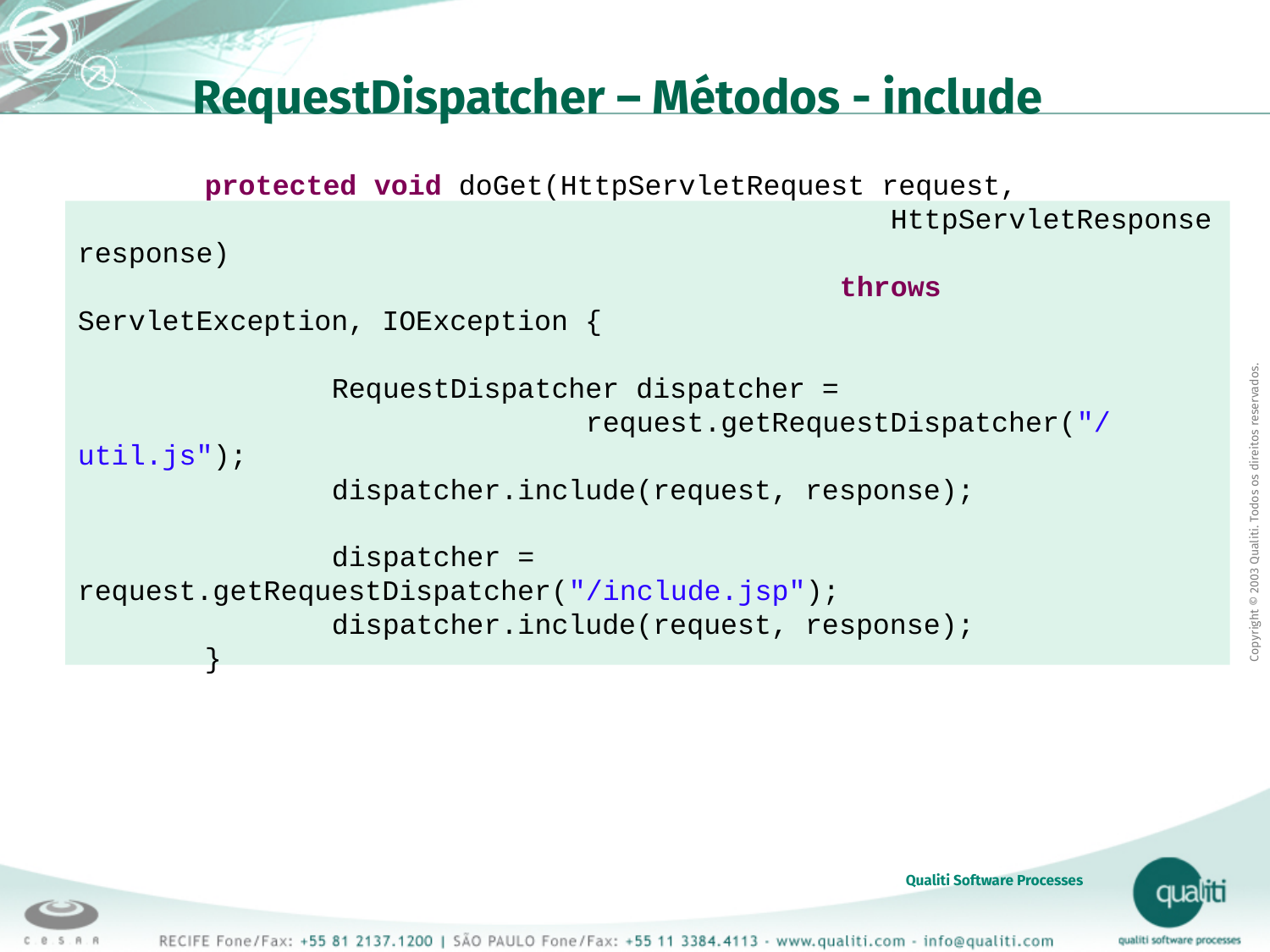

RequestDispatcher – Métodos - include
	protected void doGet(HttpServletRequest request,
						   HttpServletResponse response)
						throws ServletException, IOException {

		RequestDispatcher dispatcher =
				request.getRequestDispatcher("/util.js");
		dispatcher.include(request, response);

		dispatcher = request.getRequestDispatcher("/include.jsp");
		dispatcher.include(request, response);
	}